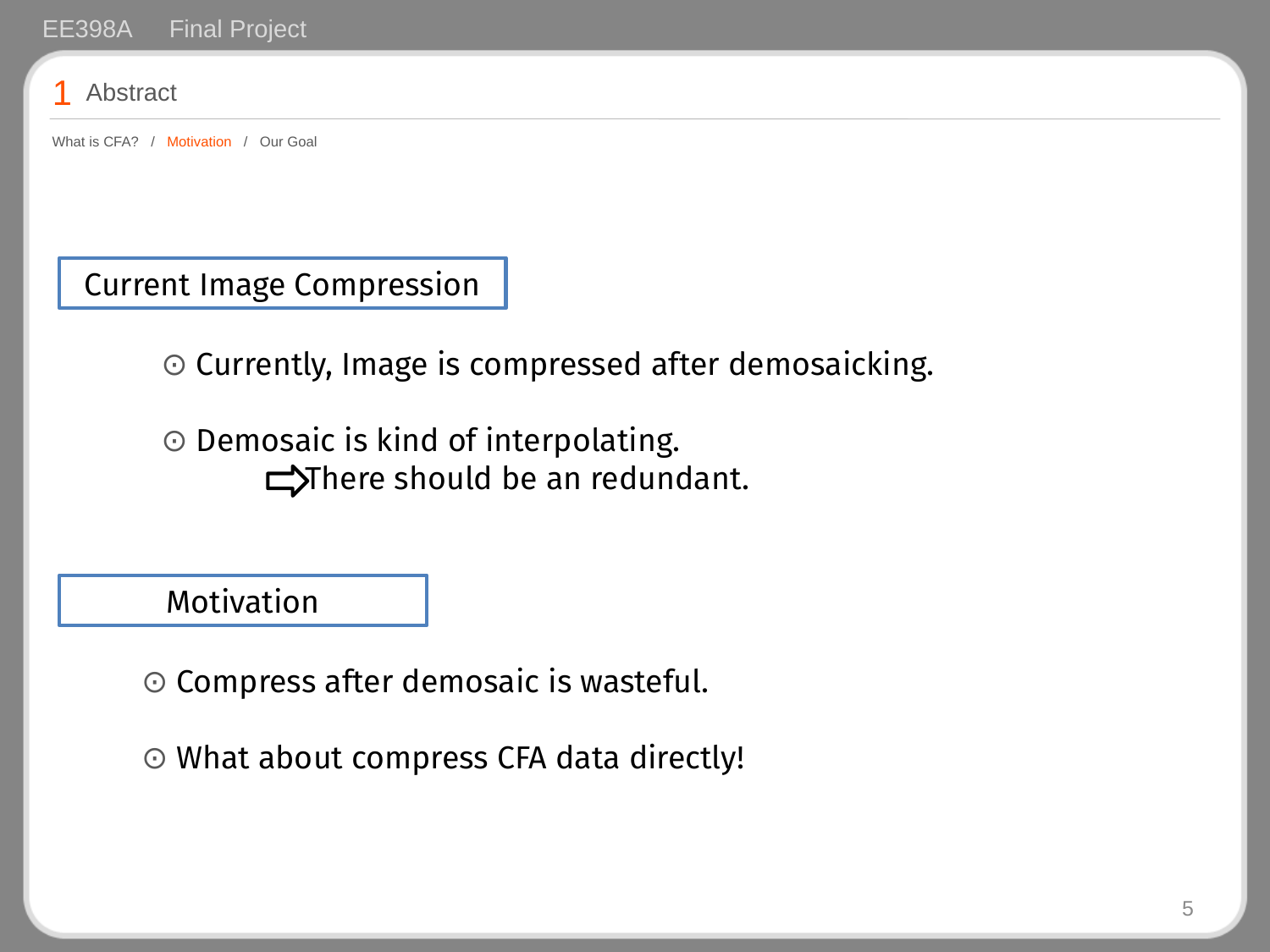

EE398A 	Final Project
1
Abstract
What is CFA?   /   Motivation   /   Our Goal
Current Image Compression
⊙ Currently, Image is compressed after demosaicking.

⊙ Demosaic is kind of interpolating.
                 There should be an redundant.

Motivation
⊙ Compress after demosaic is wasteful.

⊙ What about compress CFA data directly!
5